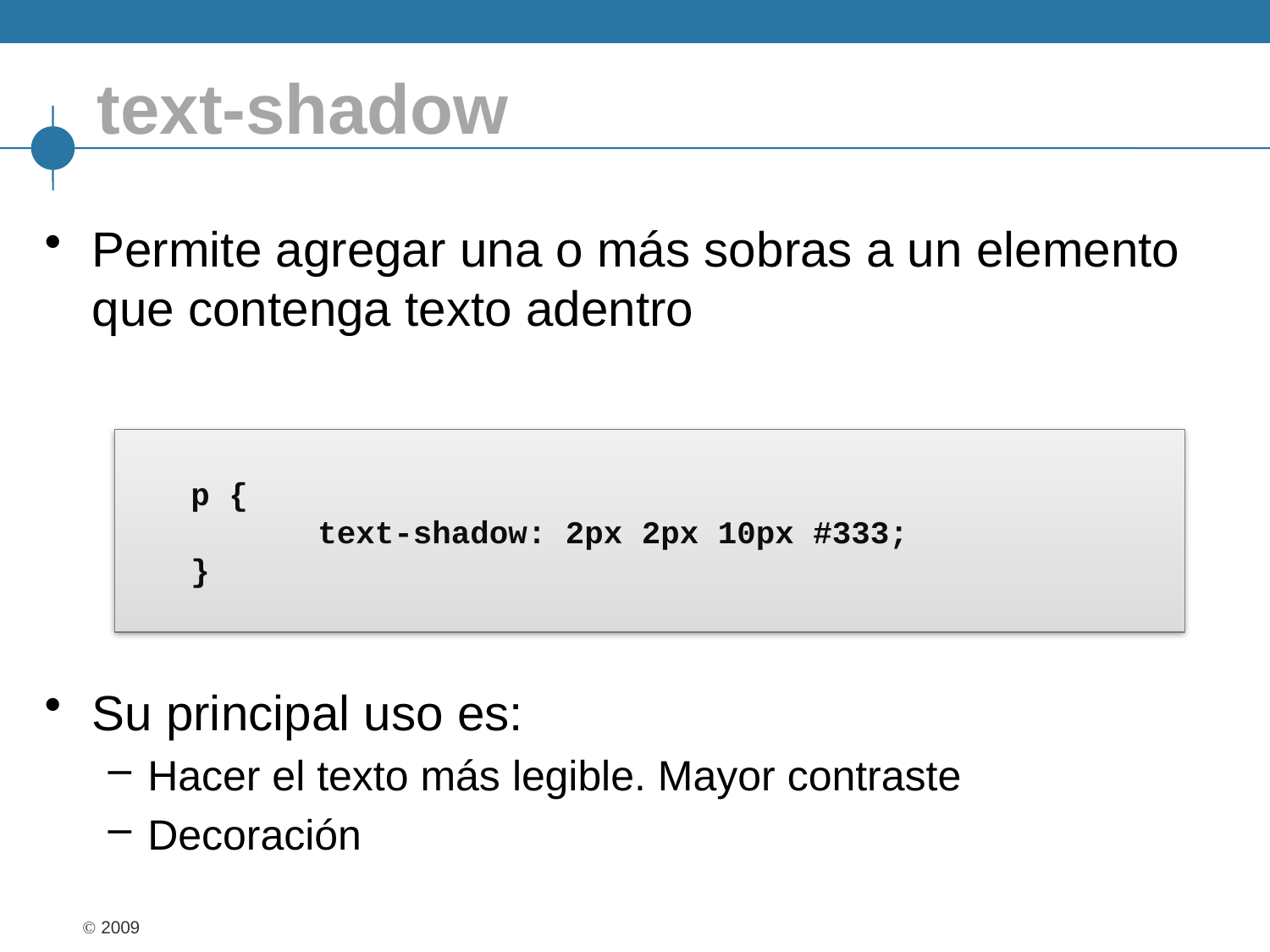

# text-shadow
Permite agregar una o más sobras a un elemento que contenga texto adentro

Su principal uso es:
Hacer el texto más legible. Mayor contraste
Decoración

p {
	text-shadow: 2px 2px 10px #333;
}